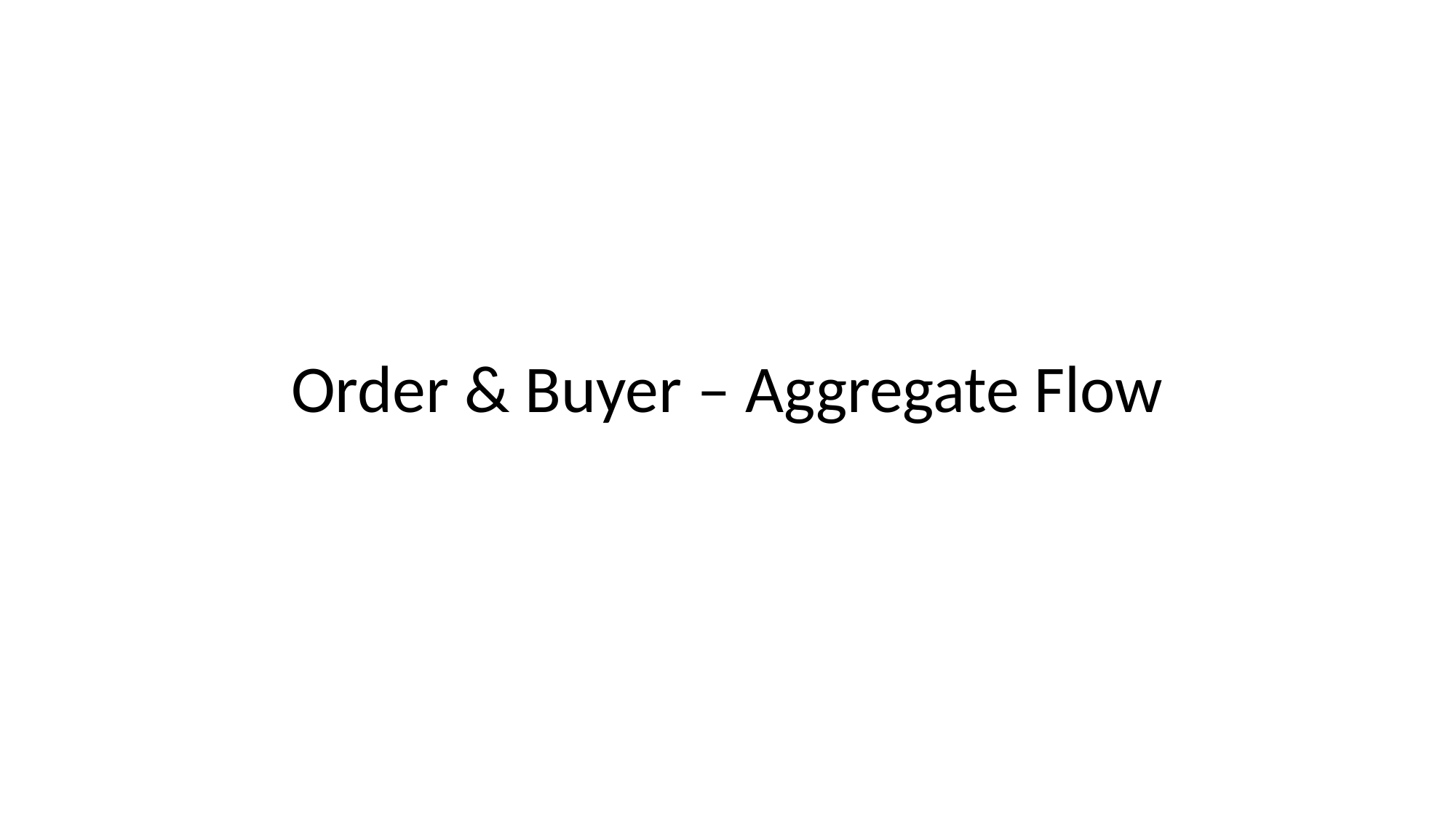

# Order & Buyer – Aggregate Flow